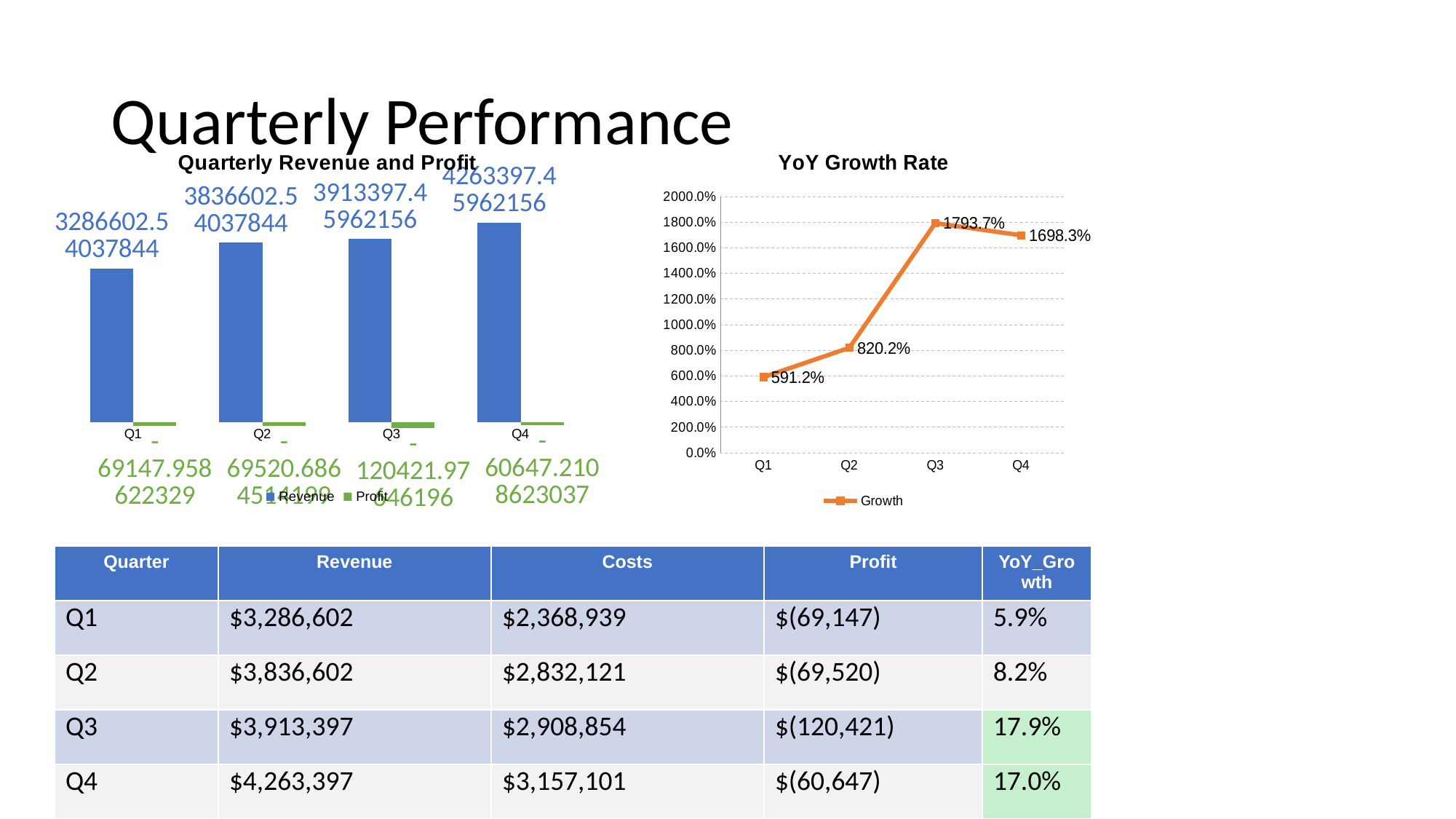

# Quarterly Performance

### Chart: Quarterly Revenue and Profit

| Category | Revenue | Profit |
|---|---|---|
| Q1 | 3286602.540378444 | -69147.95862232898 |
| Q2 | 3836602.540378444 | -69520.68645141994 |
| Q3 | 3913397.459621556 | -120421.97646195951 |
| Q4 | 4263397.459621556 | -60647.21086230372 |

### Chart: YoY Growth Rate

| Category | Growth |
|---|---|
| Q1 | 5.912374715806683 |
| Q2 | 8.201606791450413 |
| Q3 | 17.93687178750706 |
| Q4 | 16.98273083057292 |
| Quarter | Revenue | Costs | Profit | YoY\_Growth |
| --- | --- | --- | --- | --- |
| Q1 | $3,286,602 | $2,368,939 | $(69,147) | 5.9% |
| Q2 | $3,836,602 | $2,832,121 | $(69,520) | 8.2% |
| Q3 | $3,913,397 | $2,908,854 | $(120,421) | 17.9% |
| Q4 | $4,263,397 | $3,157,101 | $(60,647) | 17.0% |